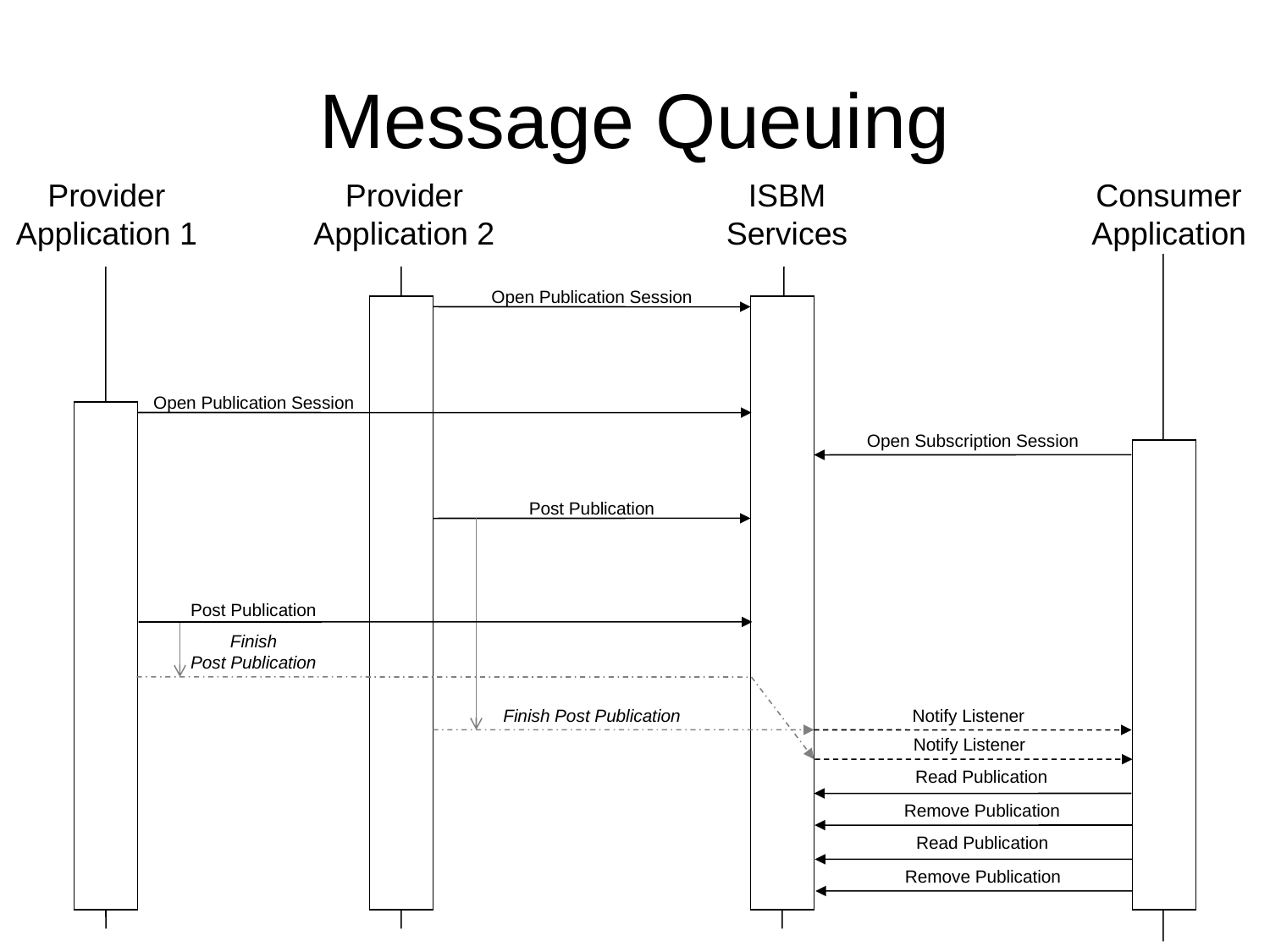

# Message Queuing
Provider
Application 1
Provider
Application 2
ISBM
Services
Consumer
Application

Open Publication Session

Open Publication Session

Open Subscription Session

Post Publication

Post Publication

Finish
Post Publication

Finish Post Publication
Notify Listener
Notify Listener

Read Publication

Remove Publication

Read Publication

Remove Publication